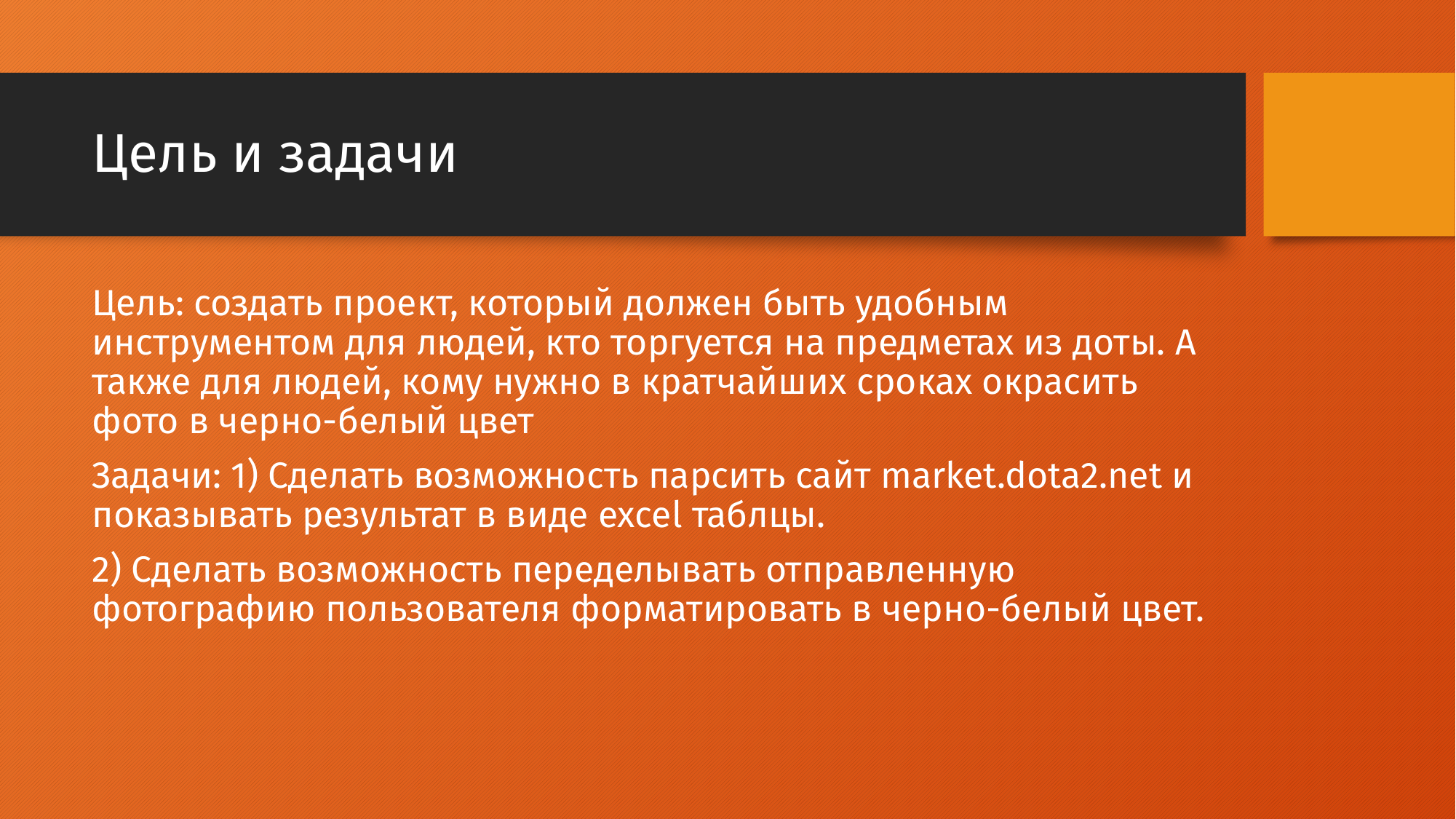

# Цель и задачи
Цель: создать проект, который должен быть удобным инструментом для людей, кто торгуется на предметах из доты. А также для людей, кому нужно в кратчайших сроках окрасить фото в черно-белый цвет
Задачи: 1) Сделать возможность парсить сайт market.dota2.net и показывать результат в виде excel таблцы.
2) Сделать возможность переделывать отправленную фотографию пользователя форматировать в черно-белый цвет.